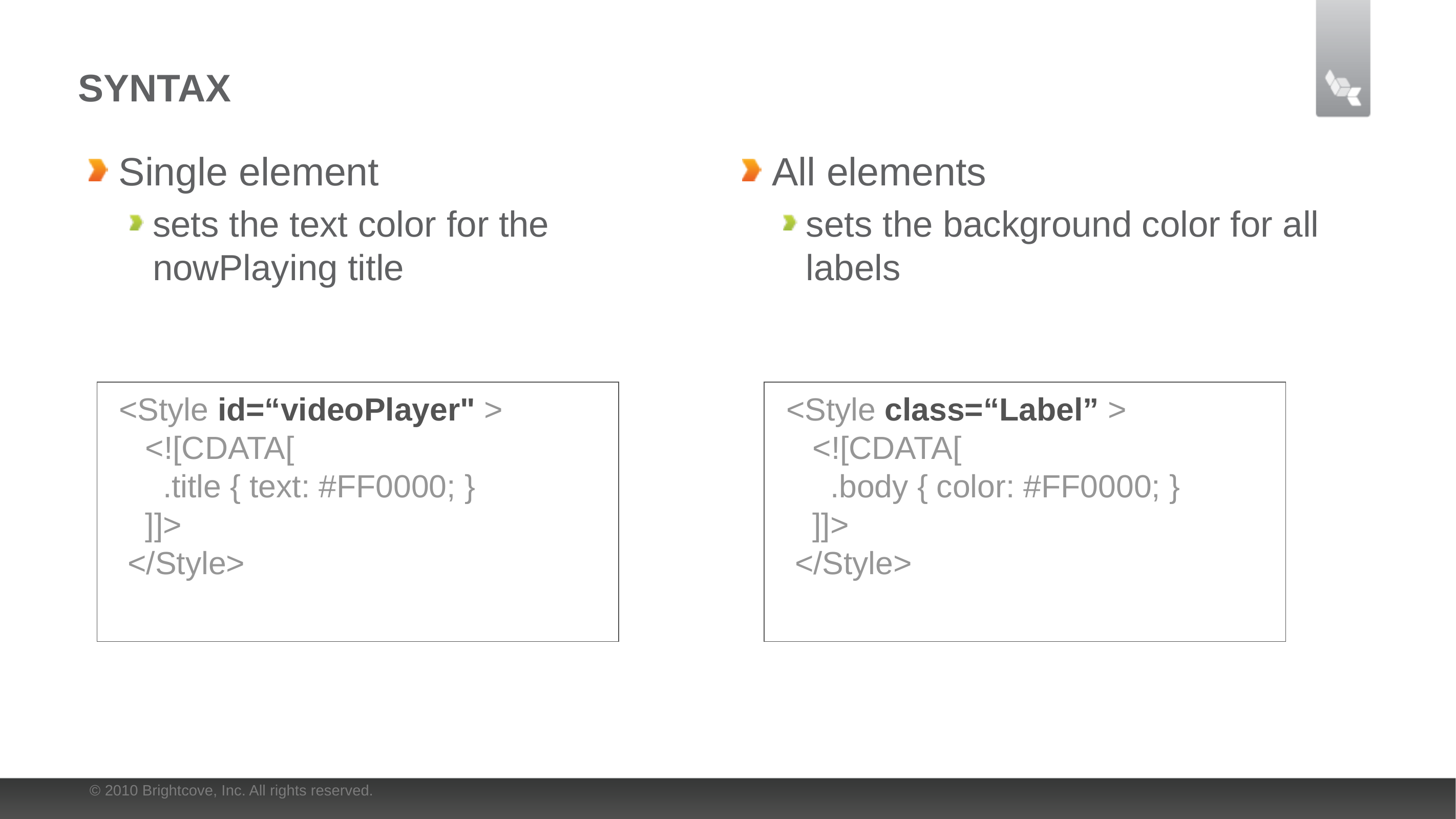

# Syntax
 Single element
sets the text color for the nowPlaying title
 All elements
sets the background color for all labels
 <Style id=“videoPlayer" >
    <![CDATA[
      .title { text: #FF0000; }
    ]]>
  </Style>

 <Style class=“Label” >
    <![CDATA[
      .body { color: #FF0000; }
    ]]>
  </Style>

© 2010 Brightcove, Inc. All rights reserved.